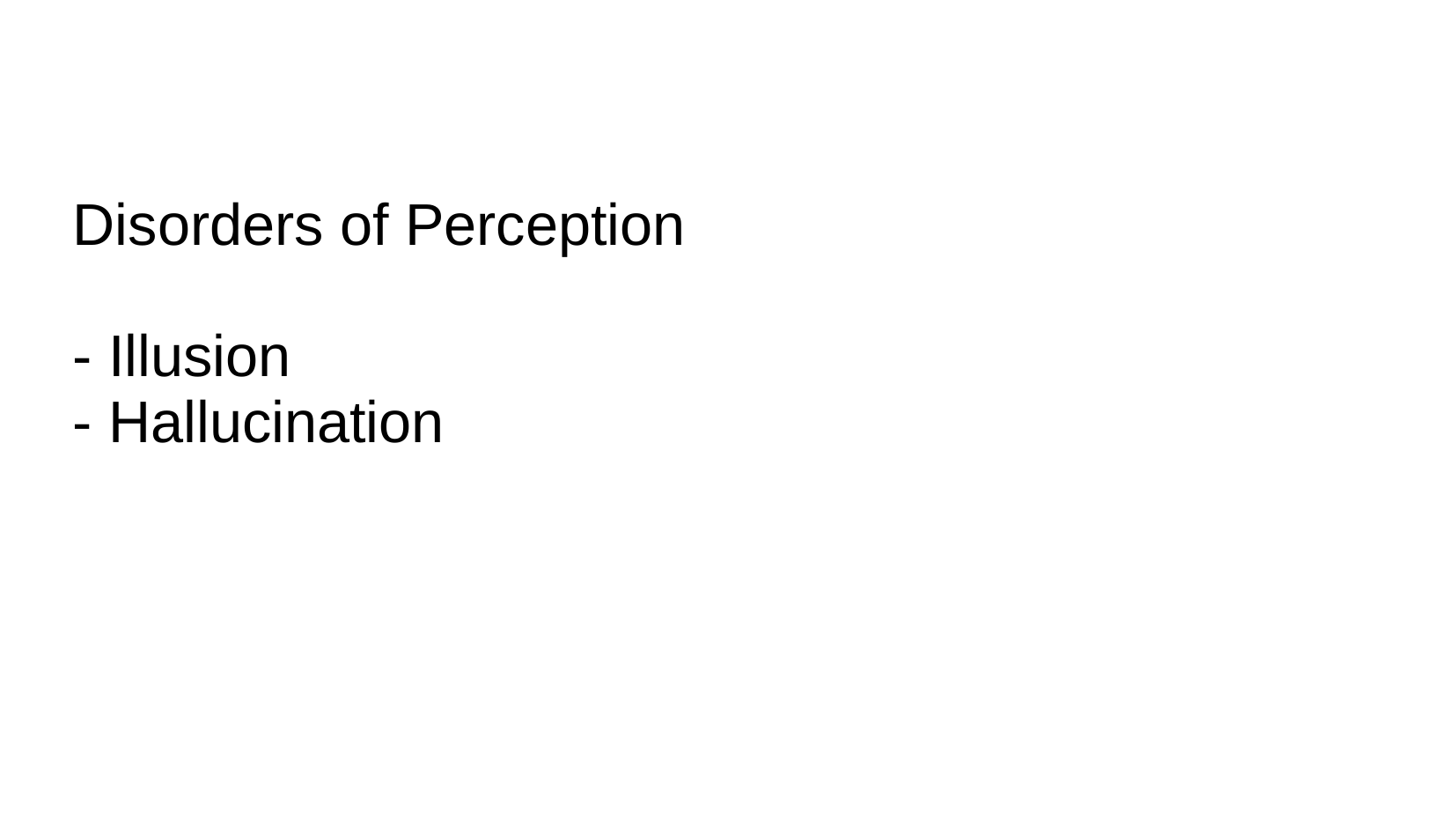

Disorders of Perception

- Illusion
- Hallucination